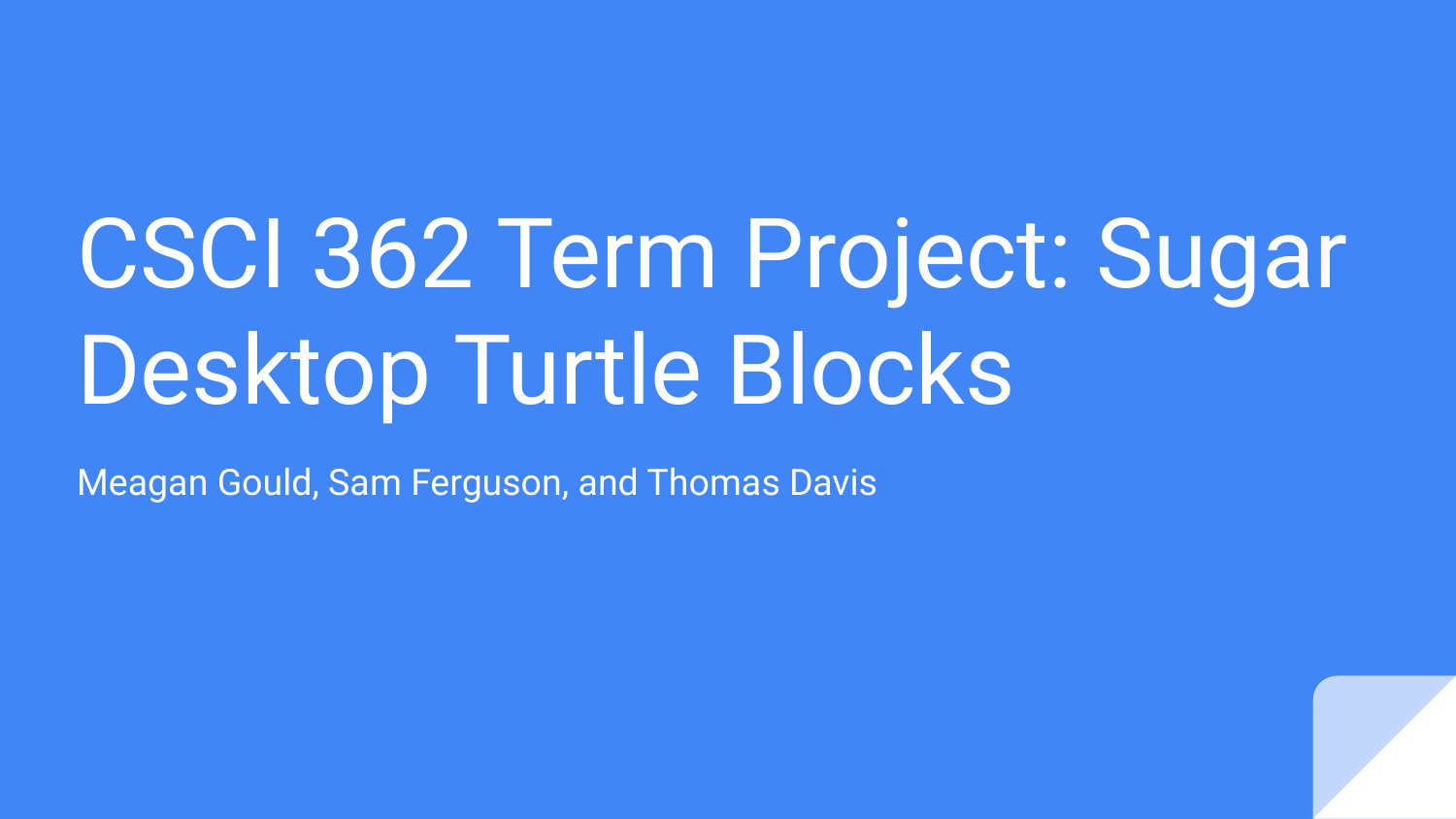

# CSCI 362 Term Project: Sugar Desktop Turtle Blocks
Meagan Gould, Sam Ferguson, and Thomas Davis